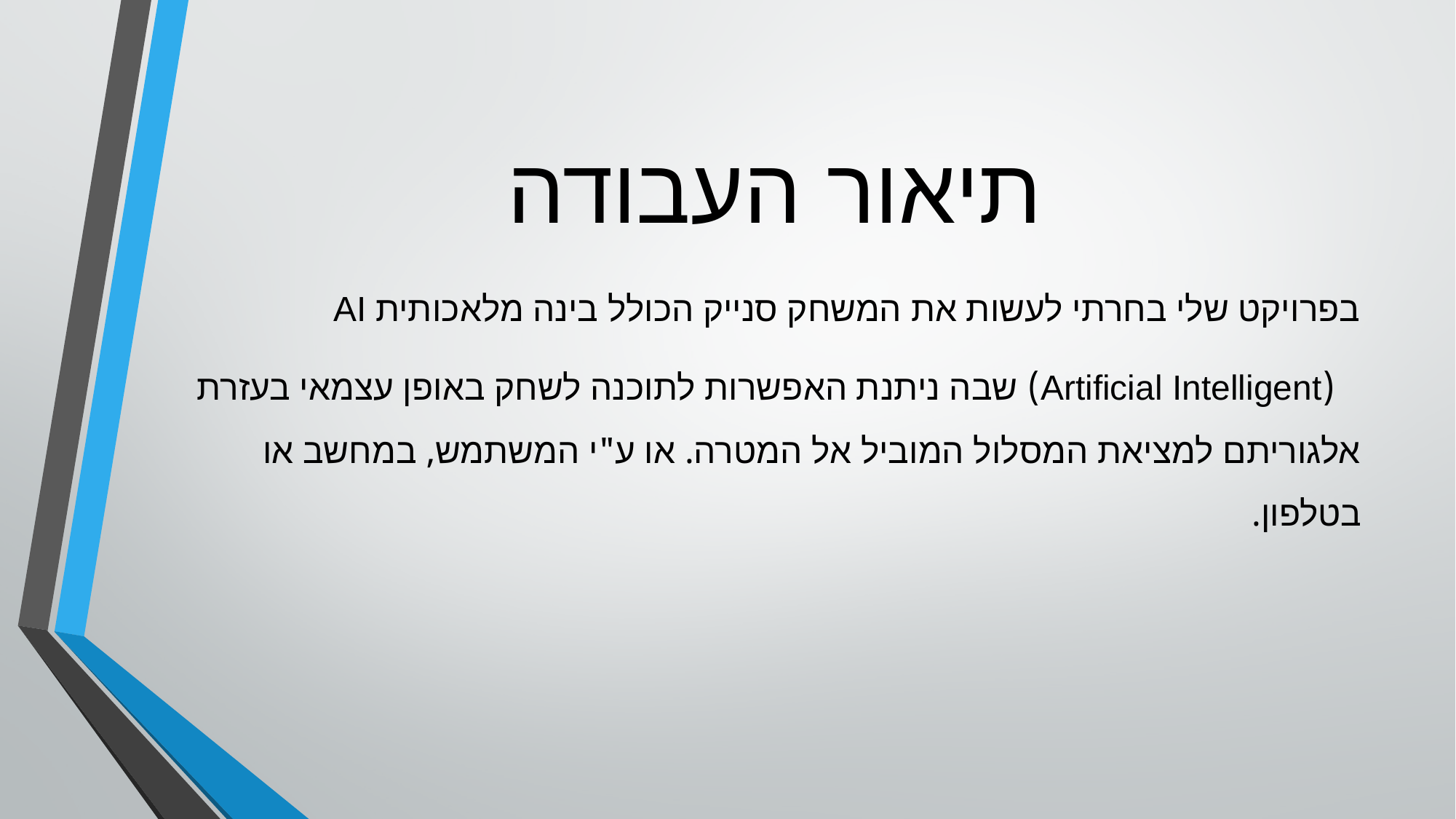

# תיאור העבודה
בפרויקט שלי בחרתי לעשות את המשחק סנייק הכולל בינה מלאכותית AI
   (Artificial Intelligent) שבה ניתנת האפשרות לתוכנה לשחק באופן עצמאי בעזרת אלגוריתם למציאת המסלול המוביל אל המטרה. או ע"י המשתמש, במחשב או בטלפון.